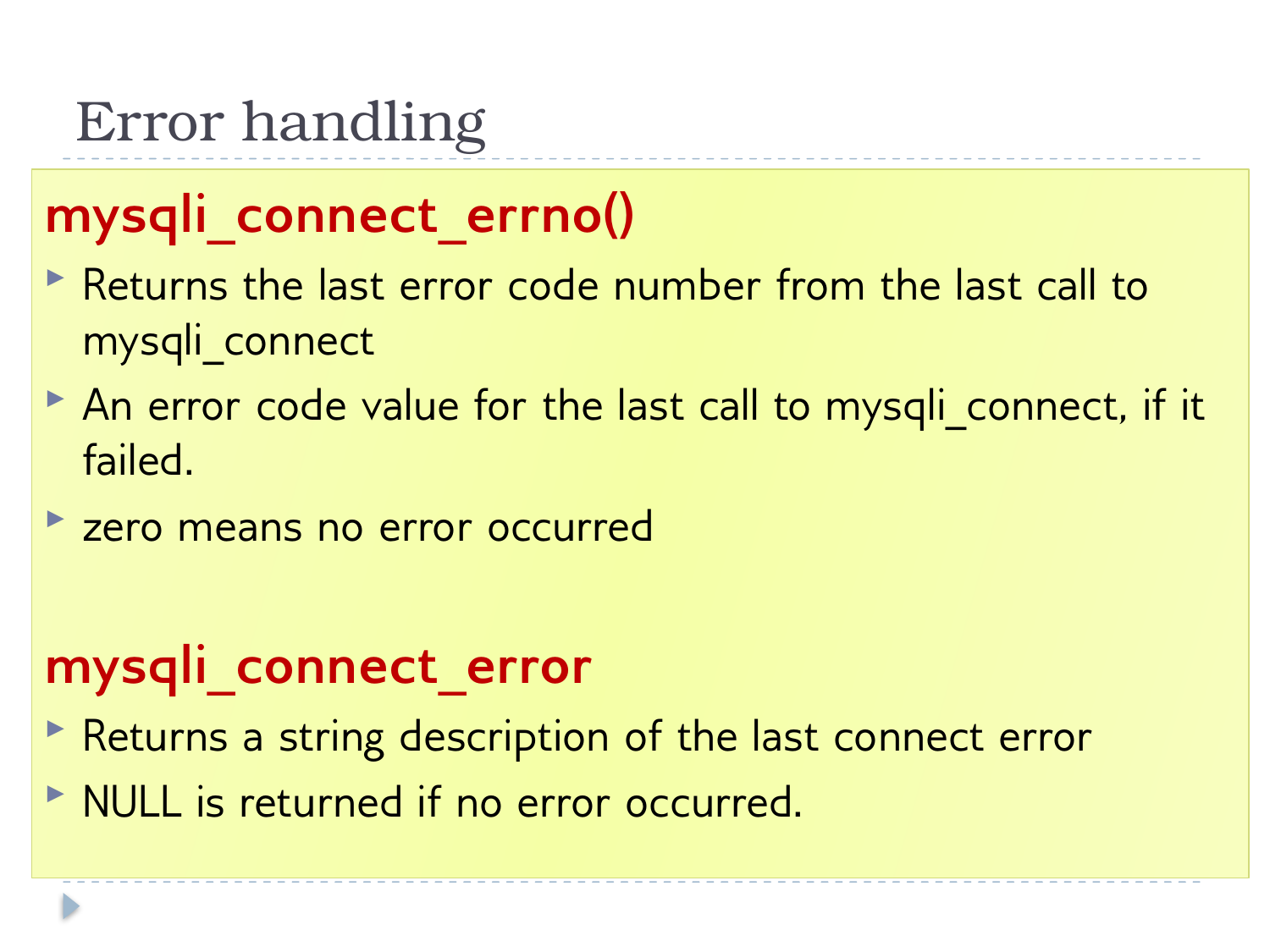

Error handling
mysqli_connect_errno()
Returns the last error code number from the last call to mysqli_connect
An error code value for the last call to mysqli_connect, if it failed.
zero means no error occurred

mysqli_connect_error
Returns a string description of the last connect error
NULL is returned if no error occurred.